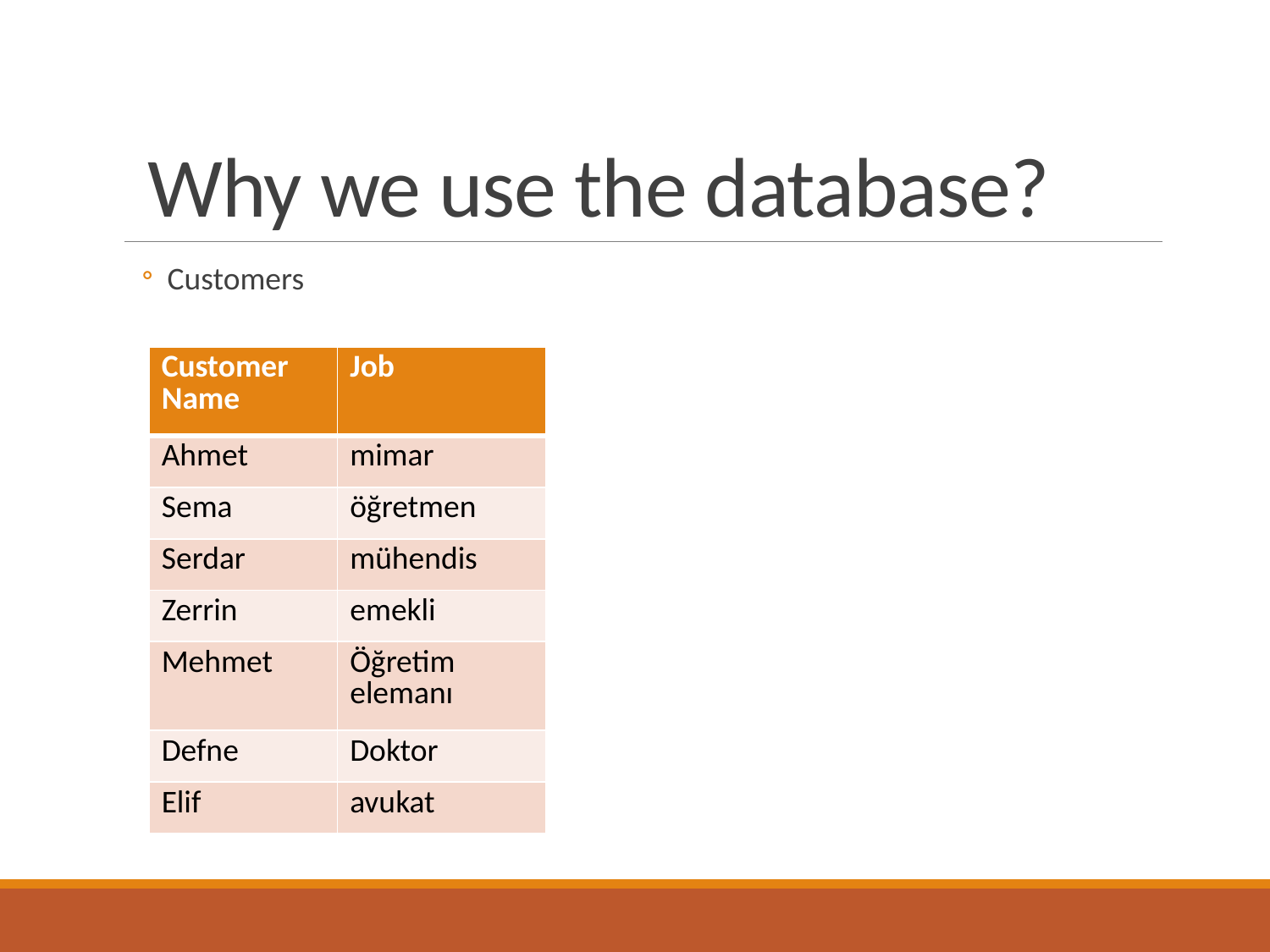

Why we use the database?
Customers

| Customer Name | Job |
| --- | --- |
| Ahmet | mimar |
| Sema | öğretmen |
| Serdar | mühendis |
| Zerrin | emekli |
| Mehmet | Öğretim elemanı |
| Defne | Doktor |
| Elif | avukat |